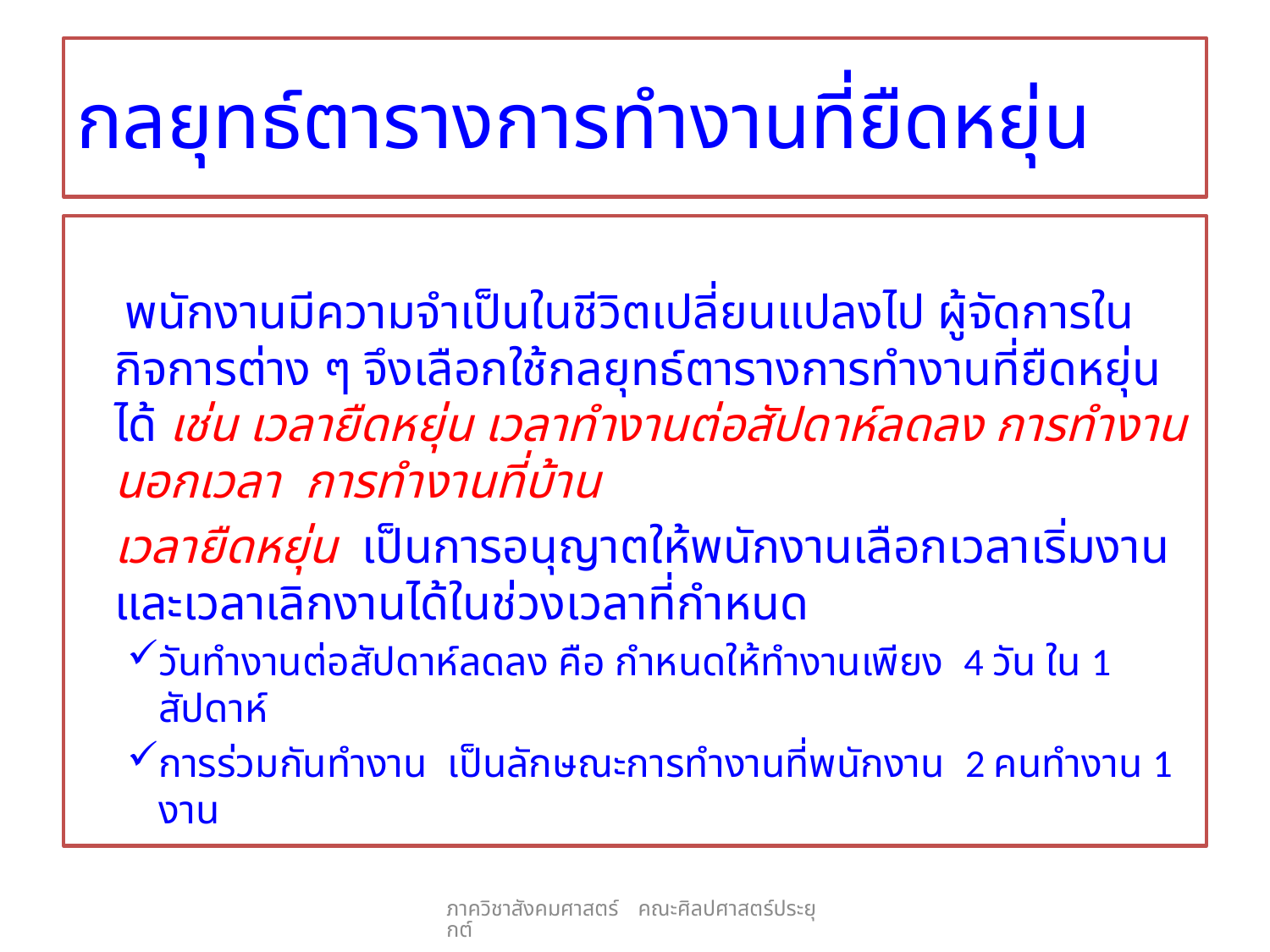

# กลยุทธ์ตารางการทำงานที่ยืดหยุ่น

    พนักงานมีความจำเป็นในชีวิตเปลี่ยนแปลงไป ผู้จัดการในกิจการต่าง ๆ จึงเลือกใช้กลยุทธ์ตารางการทำงานที่ยืดหยุ่นได้ เช่น เวลายืดหยุ่น เวลาทำงานต่อสัปดาห์ลดลง การทำงานนอกเวลา  การทำงานที่บ้าน
	เวลายืดหยุ่น  เป็นการอนุญาตให้พนักงานเลือกเวลาเริ่มงานและเวลาเลิกงานได้ในช่วงเวลาที่กำหนด
วันทำงานต่อสัปดาห์ลดลง คือ กำหนดให้ทำงานเพียง  4 วัน ใน 1 สัปดาห์
การร่วมกันทำงาน  เป็นลักษณะการทำงานที่พนักงาน  2 คนทำงาน 1 งาน

ภาควิชาสังคมศาสตร์   คณะศิลปศาสตร์ประยุกต์